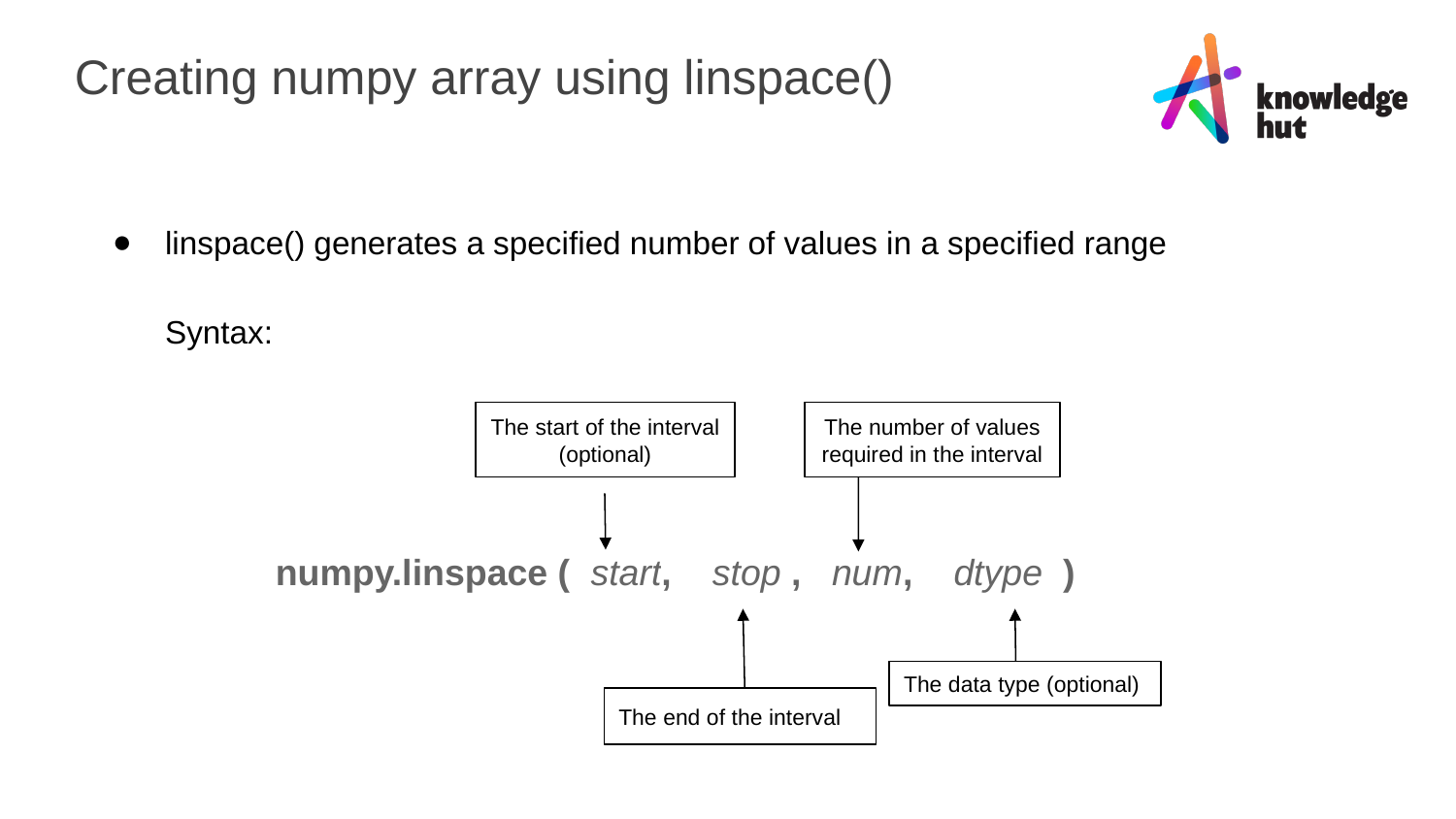

Creating numpy array using linspace()
linspace() generates a specified number of values in a specified range

Syntax:
The start of the interval (optional)
The number of values required in the interval
numpy.linspace (  start,    stop ,   num,    dtype  )
The data type (optional)
The end of the interval